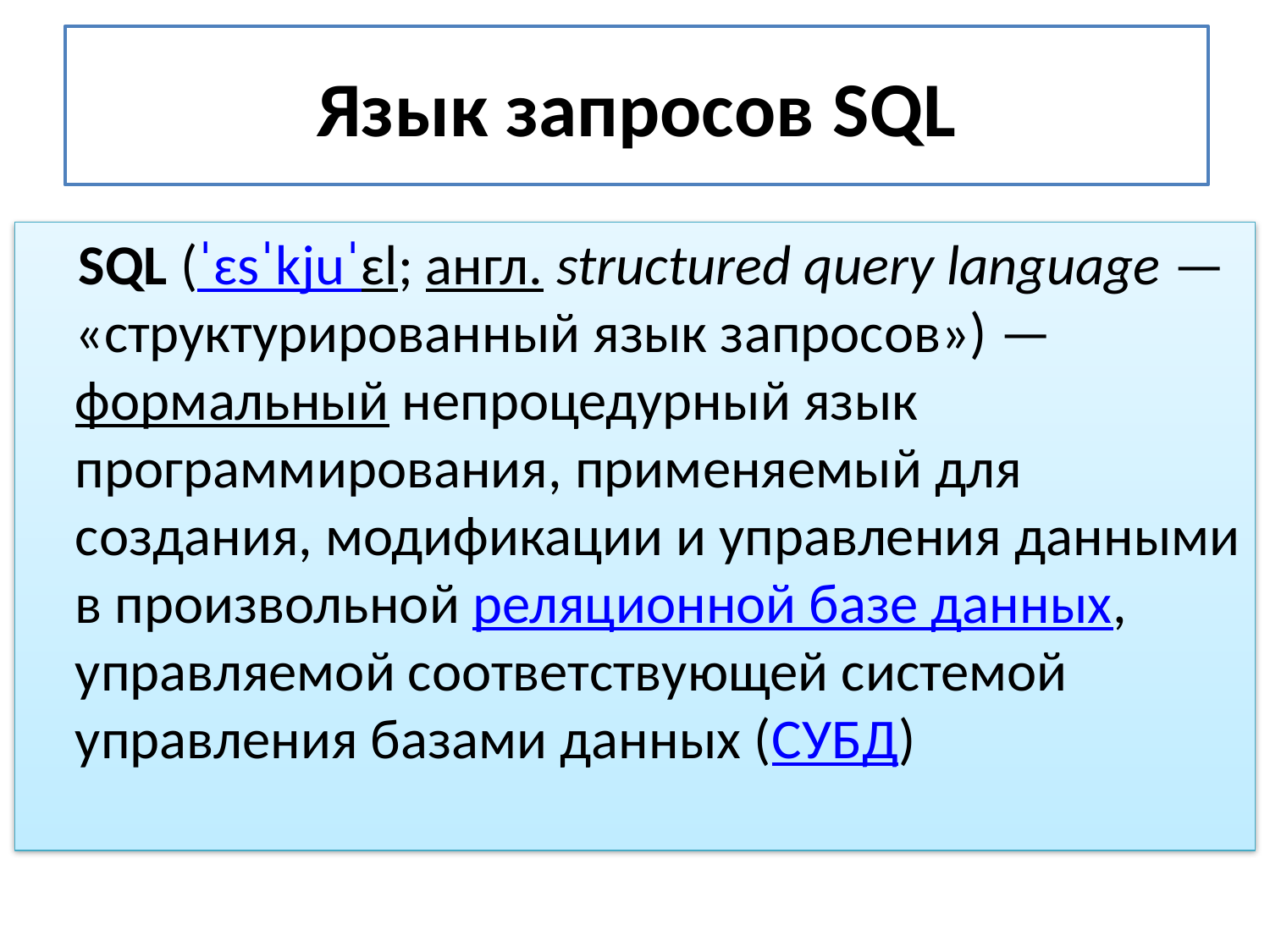

# Язык запросов SQL
    SQL (ˈɛsˈkjuˈɛl; англ. structured query language — «структурированный язык запросов») —формальный непроцедурный язык программирования, применяемый для создания, модификации и управления данными в произвольной реляционной базе данных, управляемой соответствующей системой управления базами данных (СУБД)